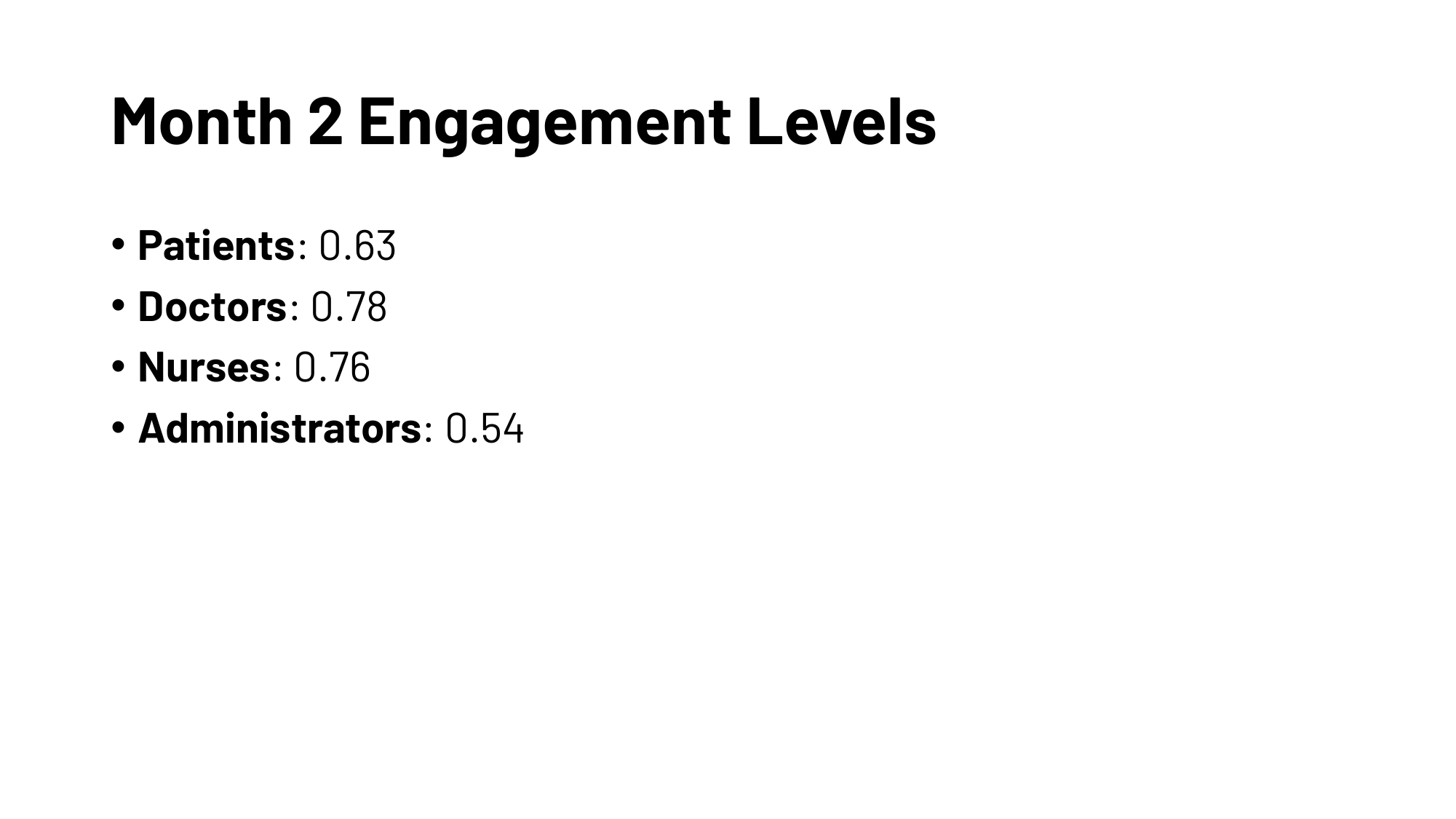

# Month 2 Engagement Levels
Patients: 0.63
Doctors: 0.78
Nurses: 0.76
Administrators: 0.54